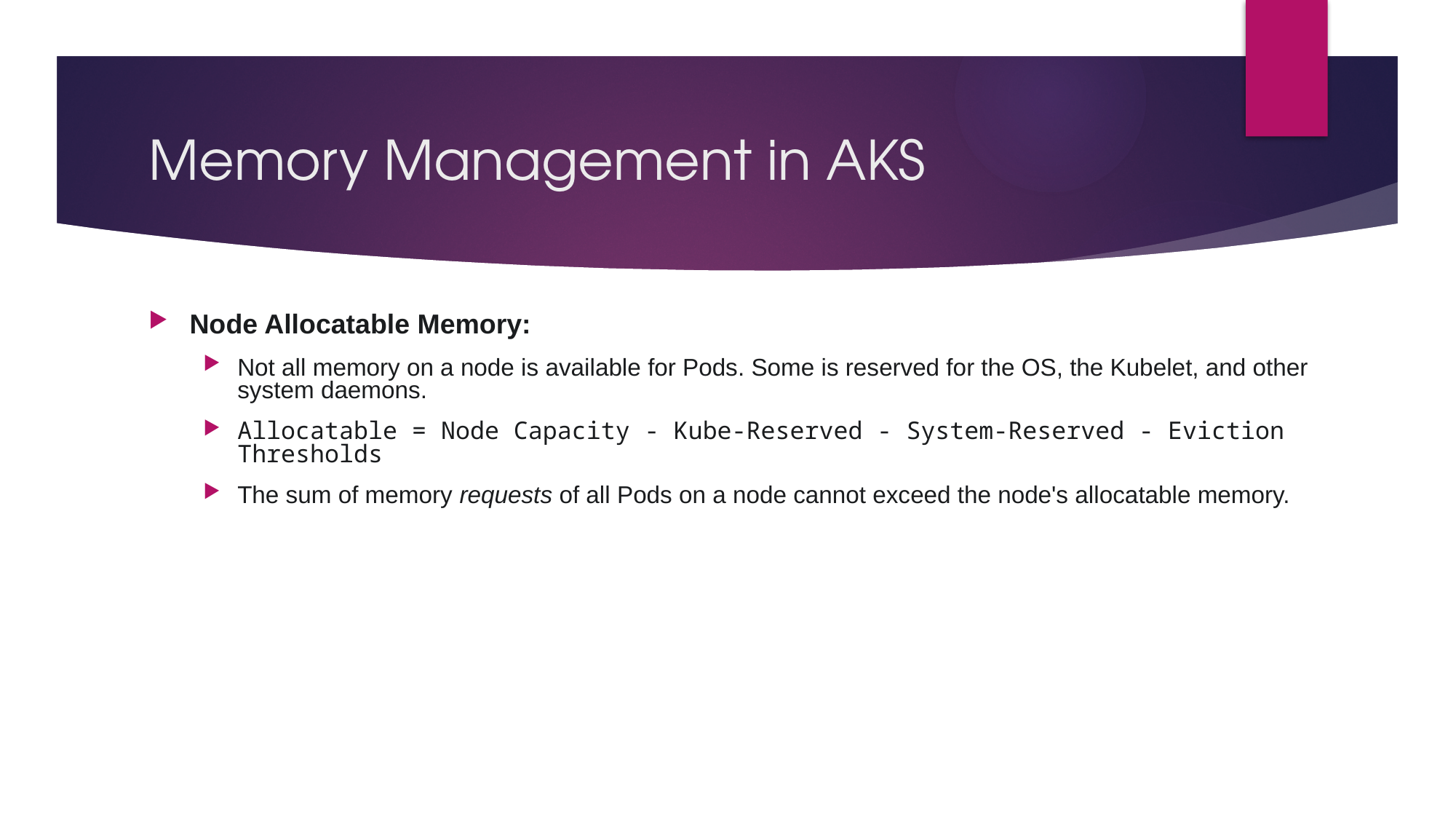

# Memory Management in AKS
Node Allocatable Memory:
Not all memory on a node is available for Pods. Some is reserved for the OS, the Kubelet, and other system daemons.
Allocatable = Node Capacity - Kube-Reserved - System-Reserved - Eviction Thresholds
The sum of memory requests of all Pods on a node cannot exceed the node's allocatable memory.